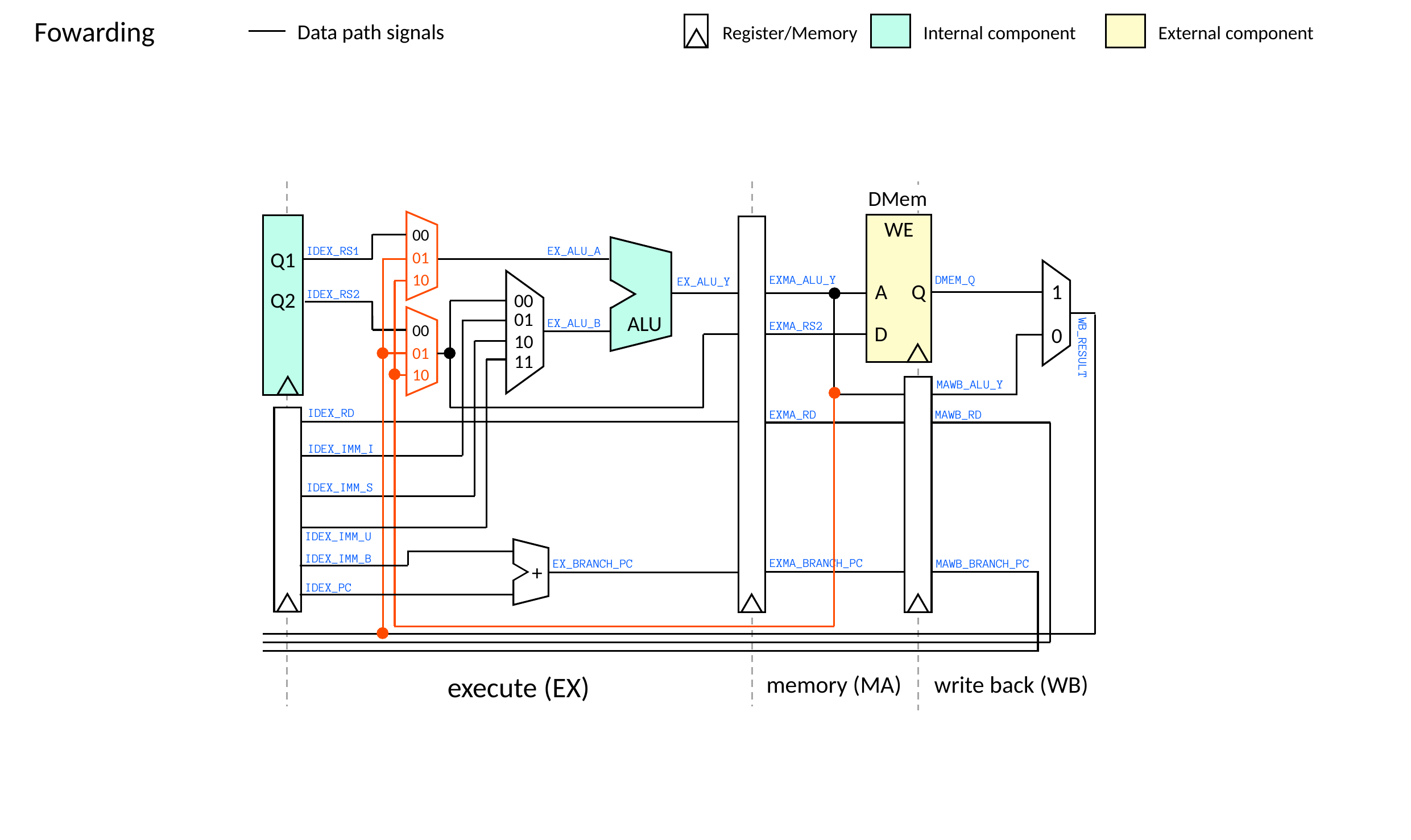

Fowarding
Data path signals

Register/Memory
Internal component
External component

DMem

WE

00

EX_ALU_A
IDEX_RS1
Q1
01
10
EXMA_ALU_Y
DMEM_Q
EX_ALU_Y
A
Q
1
IDEX_RS2
Q2

00

01
ALU

EX_ALU_B
EXMA_RS2
00
D
0
10

01
WB_RESULT

11
10

MAWB_ALU_Y

IDEX_RD
EXMA_RD
MAWB_RD

IDEX_IMM_I
IDEX_IMM_S
IDEX_IMM_U

IDEX_IMM_B
EXMA_BRANCH_PC
MAWB_BRANCH_PC
EX_BRANCH_PC
+
IDEX_PC

execute (EX)
memory (MA)
write back (WB)